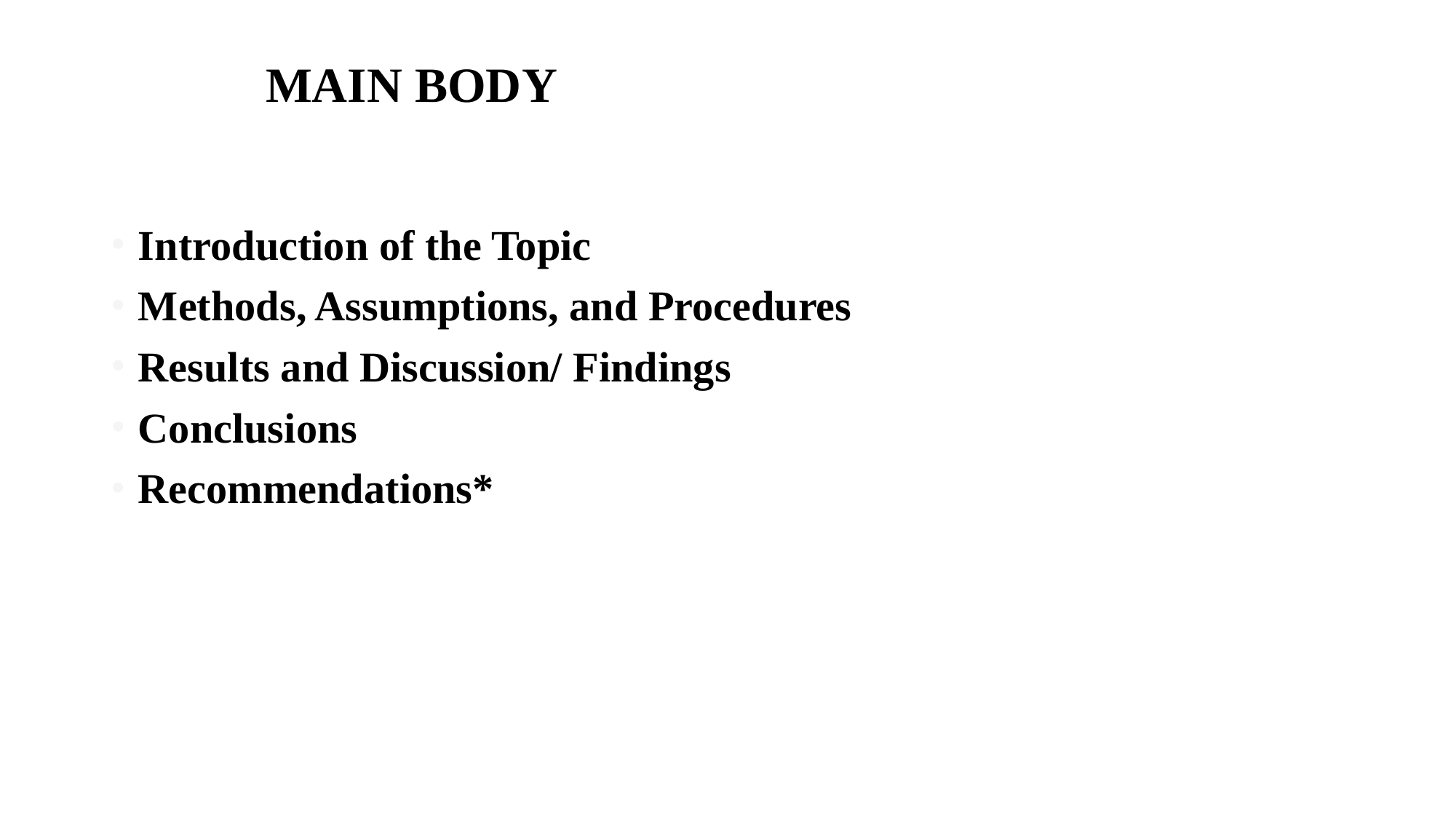

# MAIN BODY
Introduction of the Topic
Methods, Assumptions, and Procedures
Results and Discussion/ Findings
Conclusions
Recommendations*